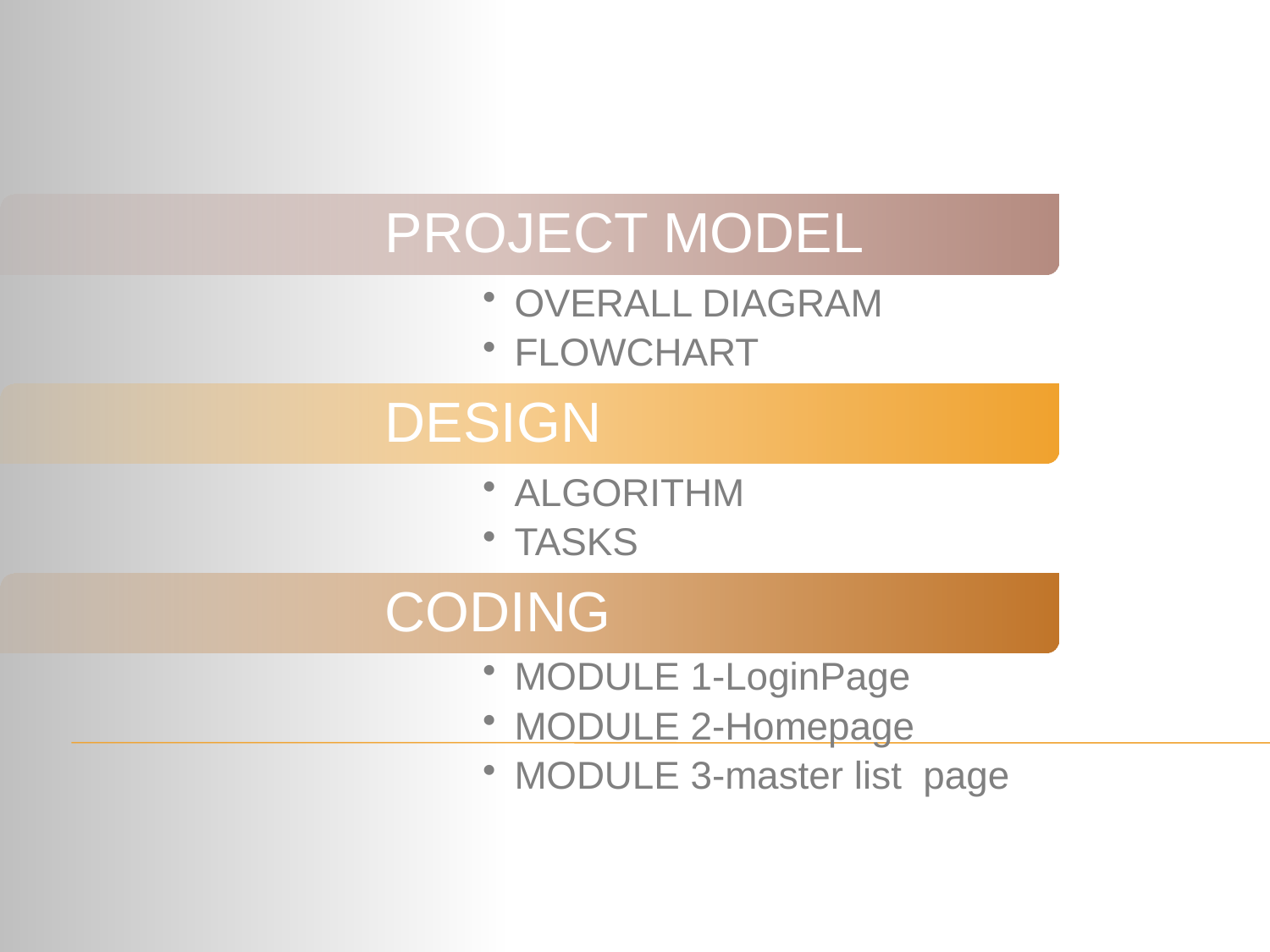

PROJECT MODEL
OVERALL DIAGRAM
FLOWCHART
DESIGN
ALGORITHM
TASKS
CODING
MODULE 1-LoginPage
MODULE 2-Homepage
MODULE 3-master list  page